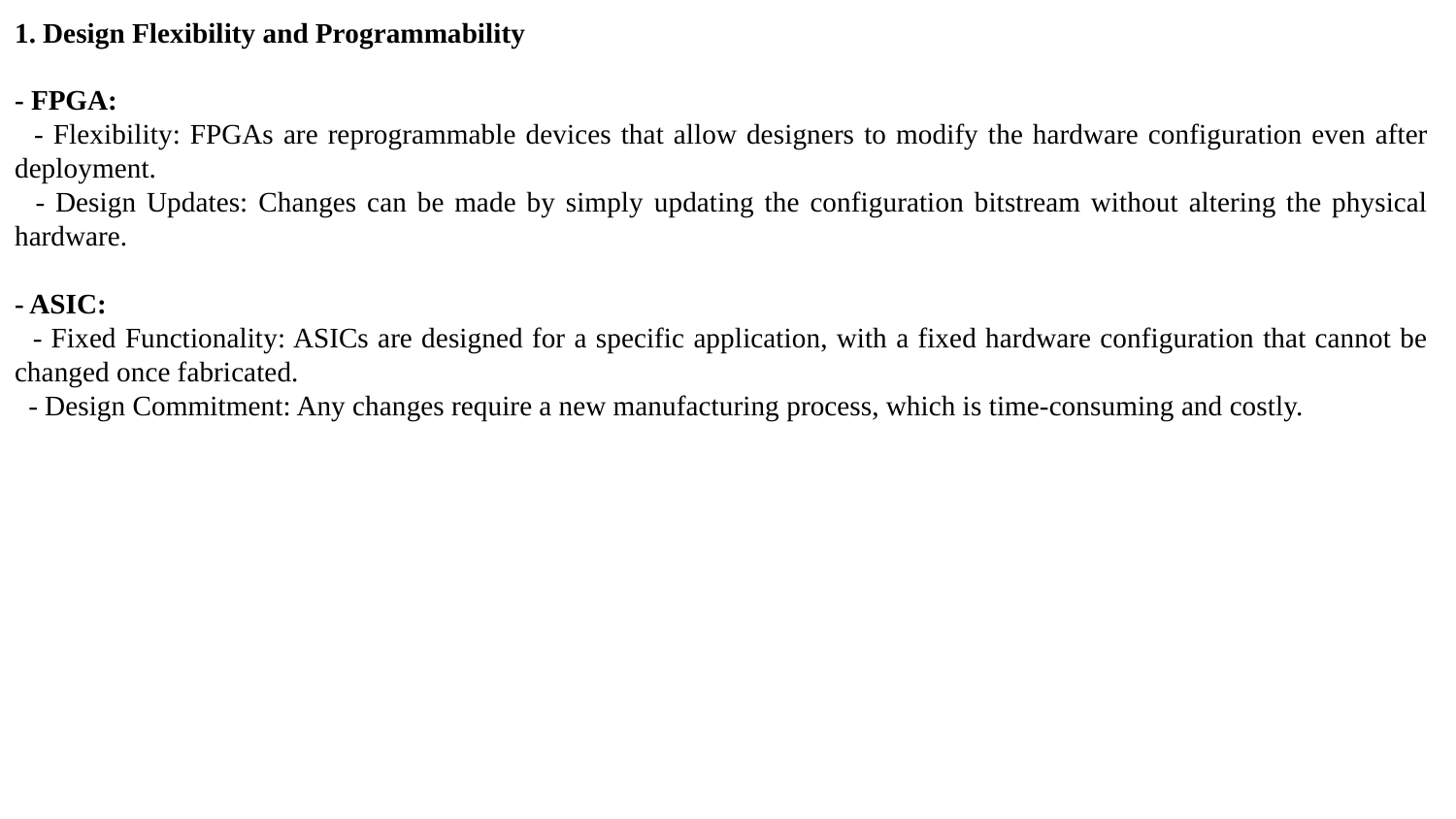

1. Design Flexibility and Programmability

- FPGA:
  - Flexibility: FPGAs are reprogrammable devices that allow designers to modify the hardware configuration even after deployment.
  - Design Updates: Changes can be made by simply updating the configuration bitstream without altering the physical hardware.

- ASIC:
  - Fixed Functionality: ASICs are designed for a specific application, with a fixed hardware configuration that cannot be changed once fabricated.
  - Design Commitment: Any changes require a new manufacturing process, which is time-consuming and costly.